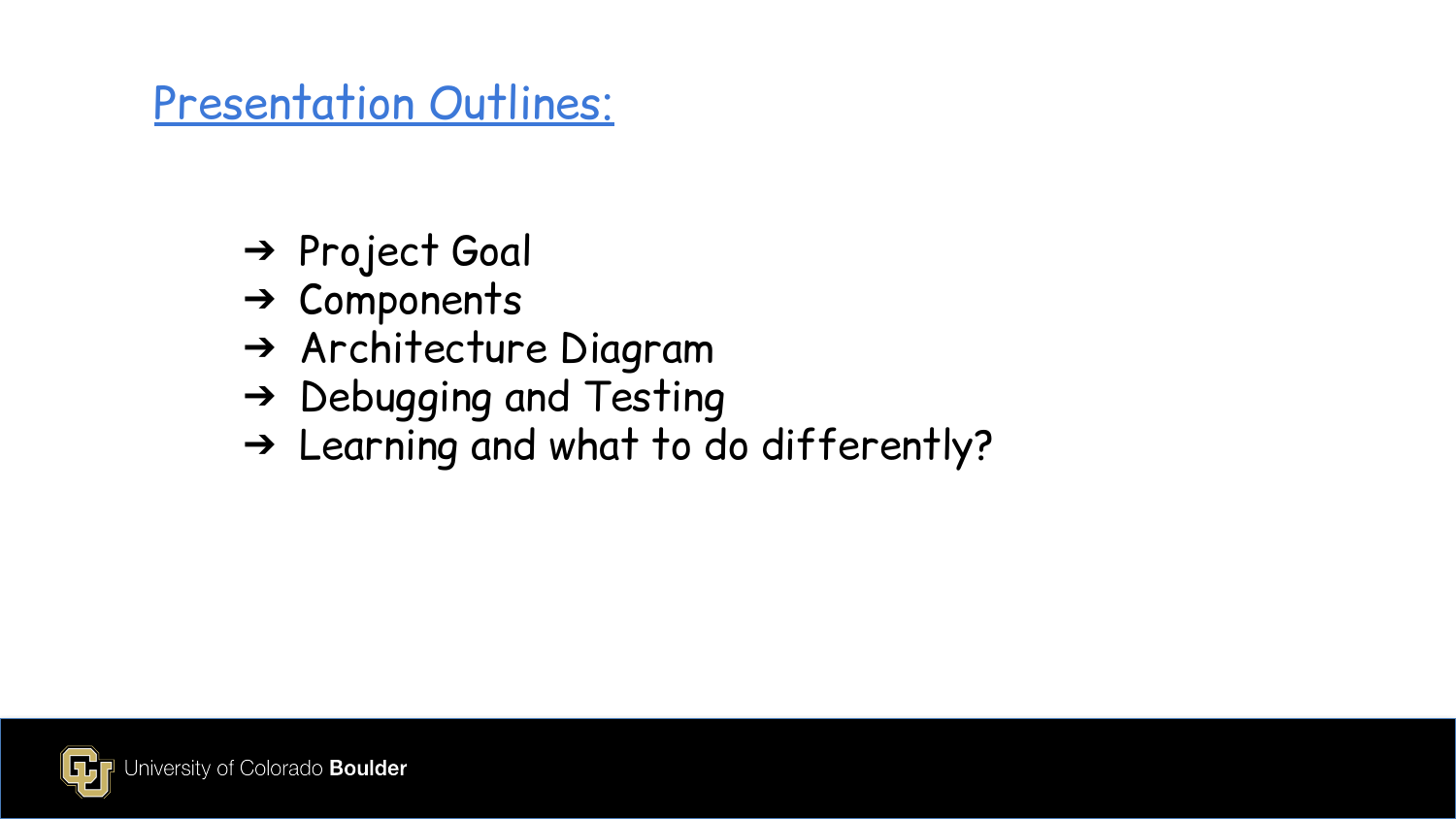

Presentation Outlines:

Project Goal
Components
Architecture Diagram
Debugging and Testing
Learning and what to do differently?